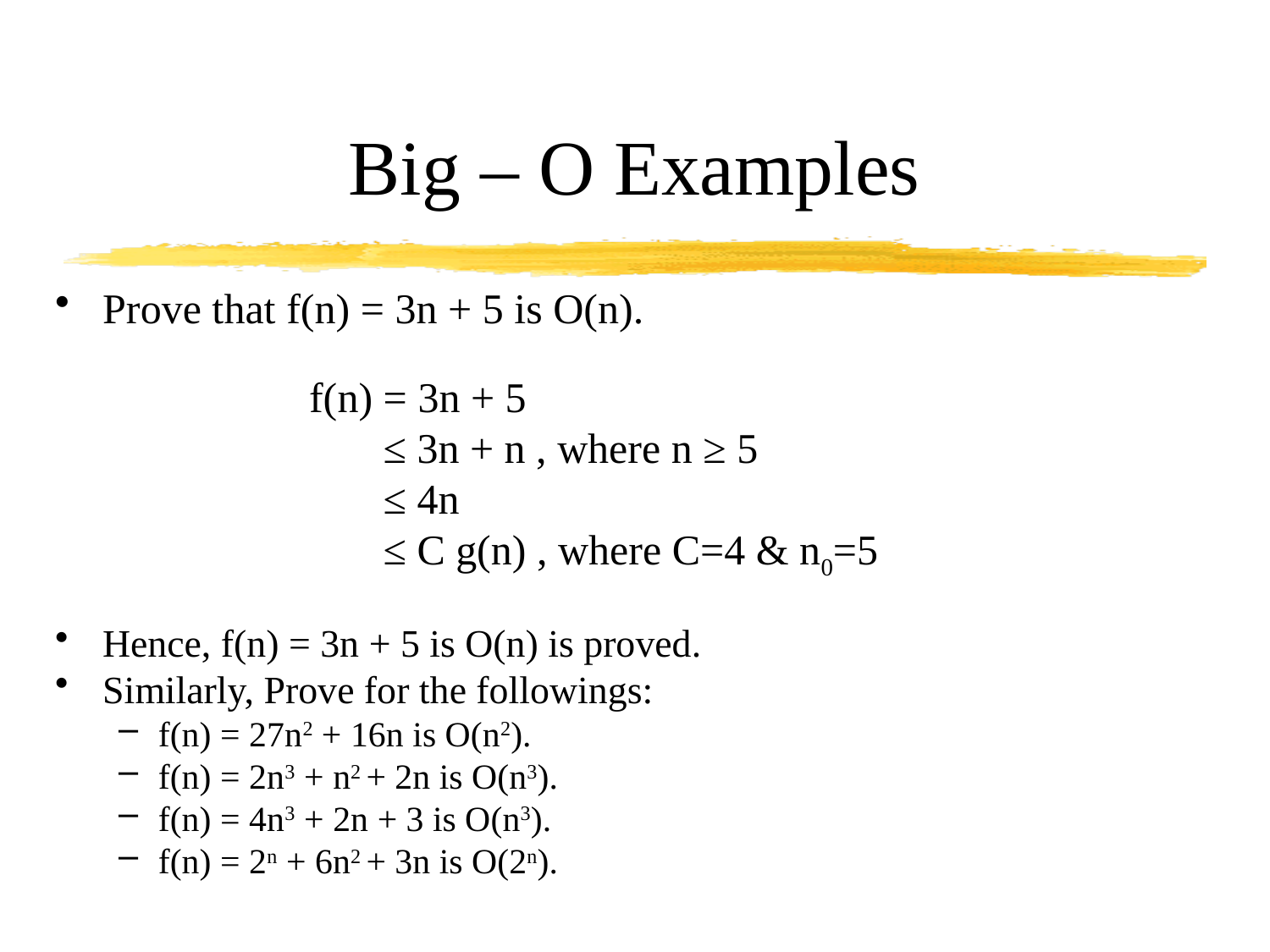

# Big – O Examples
Prove that f(n) = 3n + 5 is O(n).

		f(n) = 3n + 5
		       ≤ 3n + n , where n ≥ 5
		       ≤ 4n
		       ≤ C g(n) , where C=4 & n0=5

Hence, f(n) = 3n + 5 is O(n) is proved.
Similarly, Prove for the followings:
f(n) = 27n2 + 16n is O(n2).
f(n) = 2n3 + n2 + 2n is O(n3).
f(n) = 4n3 + 2n + 3 is O(n3).
f(n) = 2n + 6n2 + 3n is O(2n).